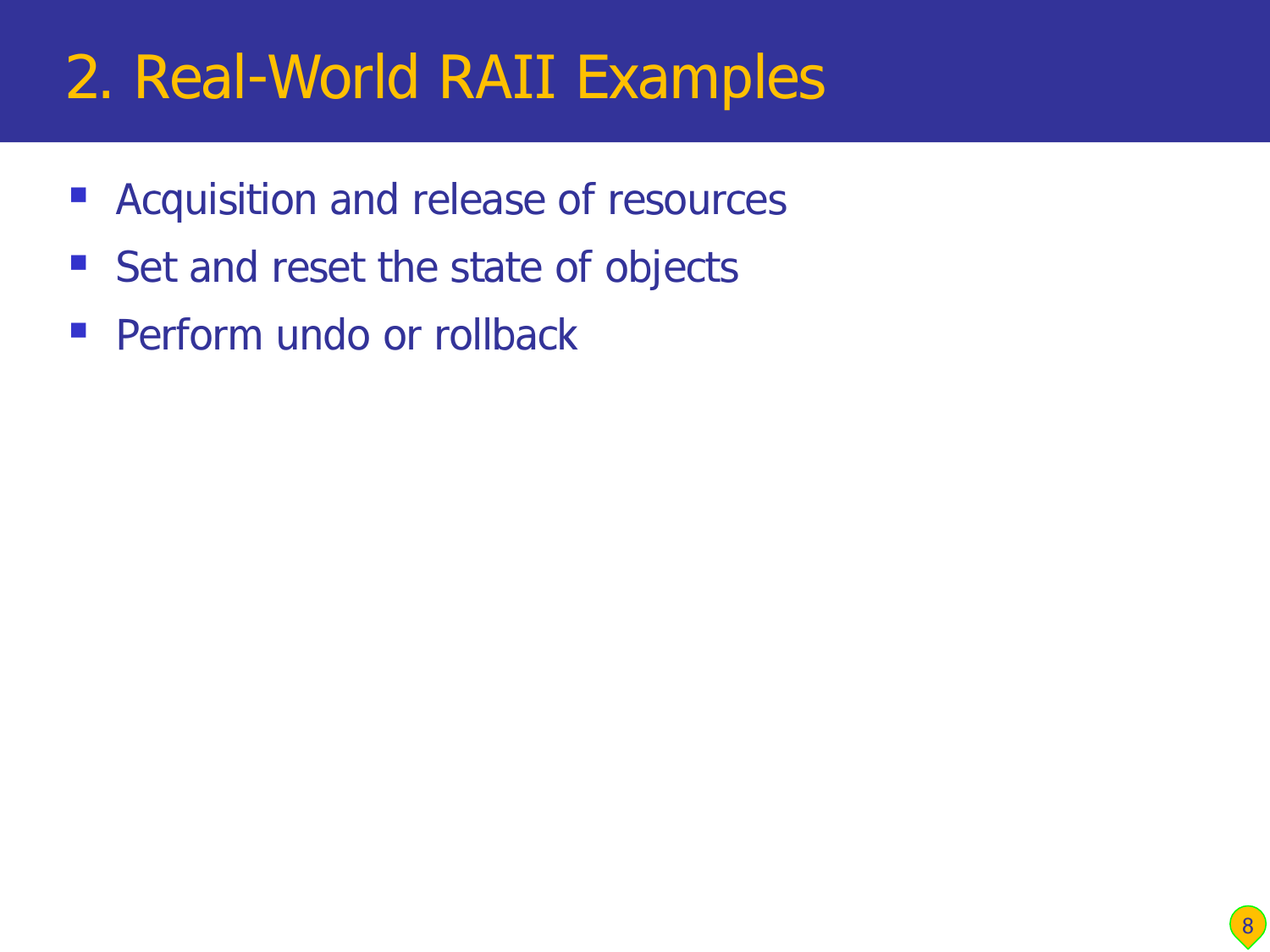

# 2. Real-World RAII Examples
Acquisition and release of resources
Set and reset the state of objects
Perform undo or rollback
8